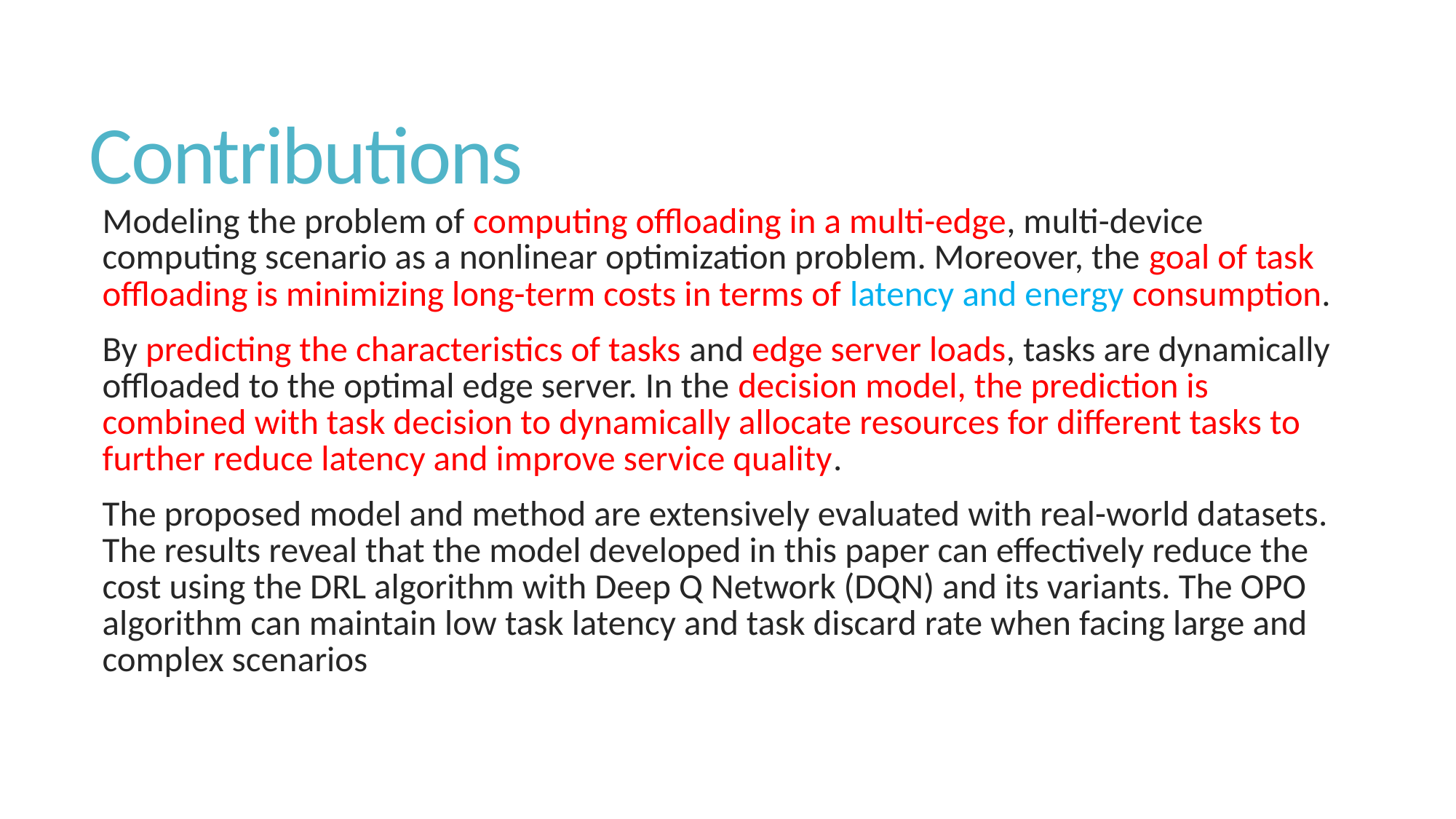

# Contributions
Modeling the problem of computing offloading in a multi-edge, multi-device computing scenario as a nonlinear optimization problem. Moreover, the goal of task offloading is minimizing long-term costs in terms of latency and energy consumption.
By predicting the characteristics of tasks and edge server loads, tasks are dynamically offloaded to the optimal edge server. In the decision model, the prediction is combined with task decision to dynamically allocate resources for different tasks to further reduce latency and improve service quality.
The proposed model and method are extensively evaluated with real-world datasets. The results reveal that the model developed in this paper can effectively reduce the cost using the DRL algorithm with Deep Q Network (DQN) and its variants. The OPO algorithm can maintain low task latency and task discard rate when facing large and complex scenarios